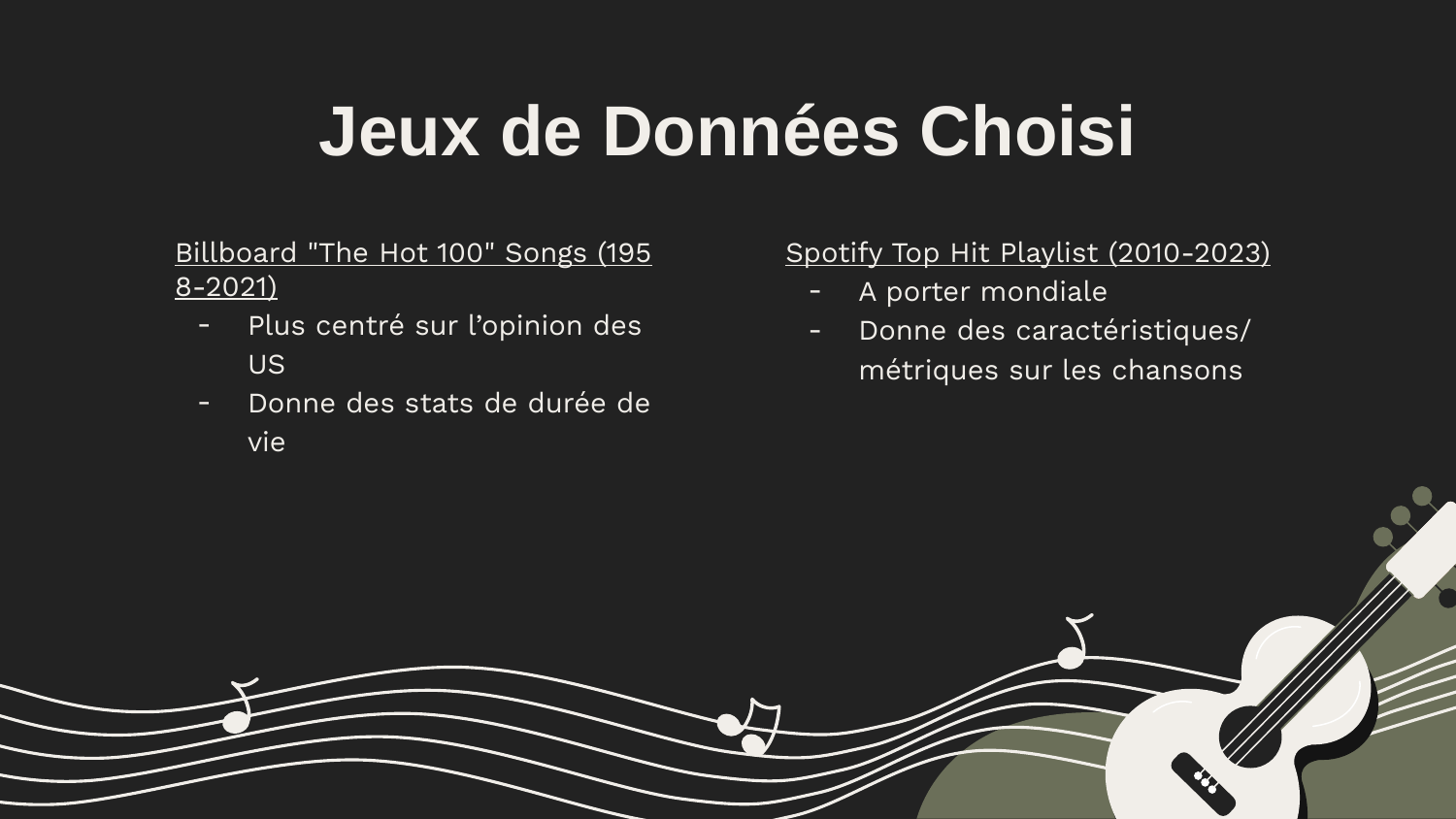

# Jeux de Données Choisi
Billboard "The Hot 100" Songs (1958-2021)
Plus centré sur l’opinion des US
Donne des stats de durée de vie
Spotify Top Hit Playlist (2010-2023)
A porter mondiale
Donne des caractéristiques/ métriques sur les chansons